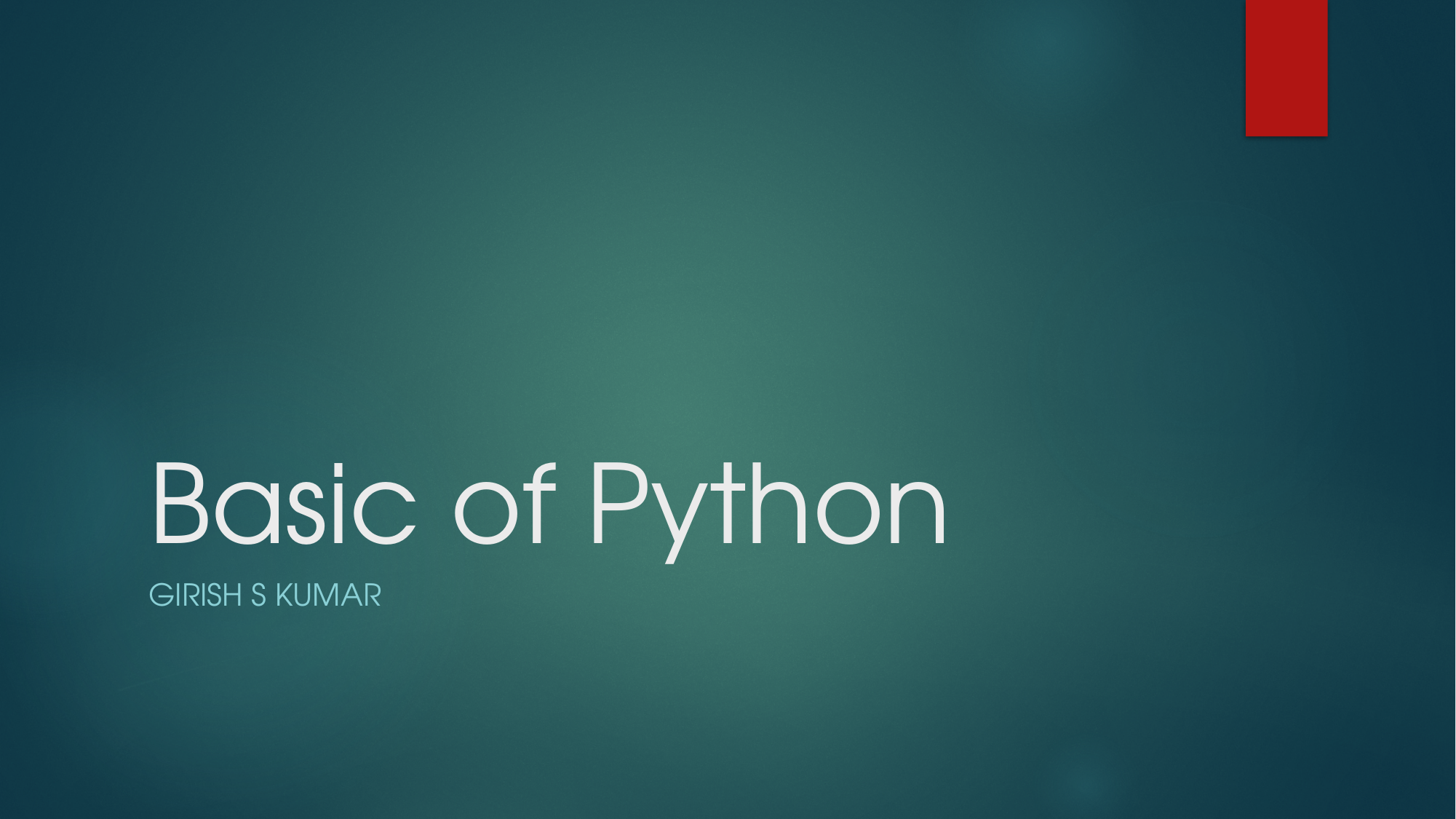

# Basic of Python
Girish S Kumar